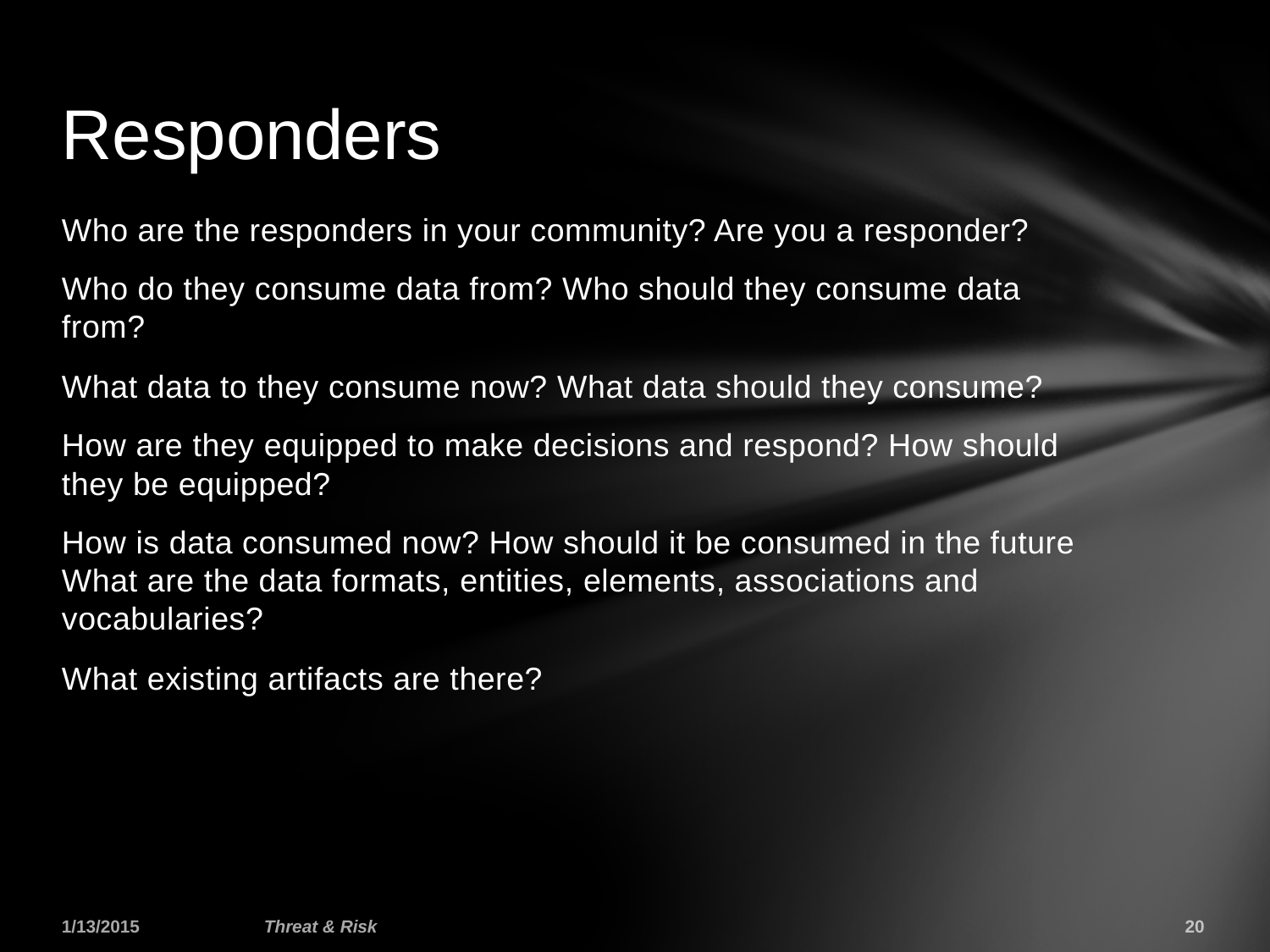

# Responders
Who are the responders in your community? Are you a responder?
Who do they consume data from? Who should they consume data from?
What data to they consume now? What data should they consume?
How are they equipped to make decisions and respond? How should they be equipped?
How is data consumed now? How should it be consumed in the future What are the data formats, entities, elements, associations and vocabularies?
What existing artifacts are there?

1/13/2015
Threat & Risk
20